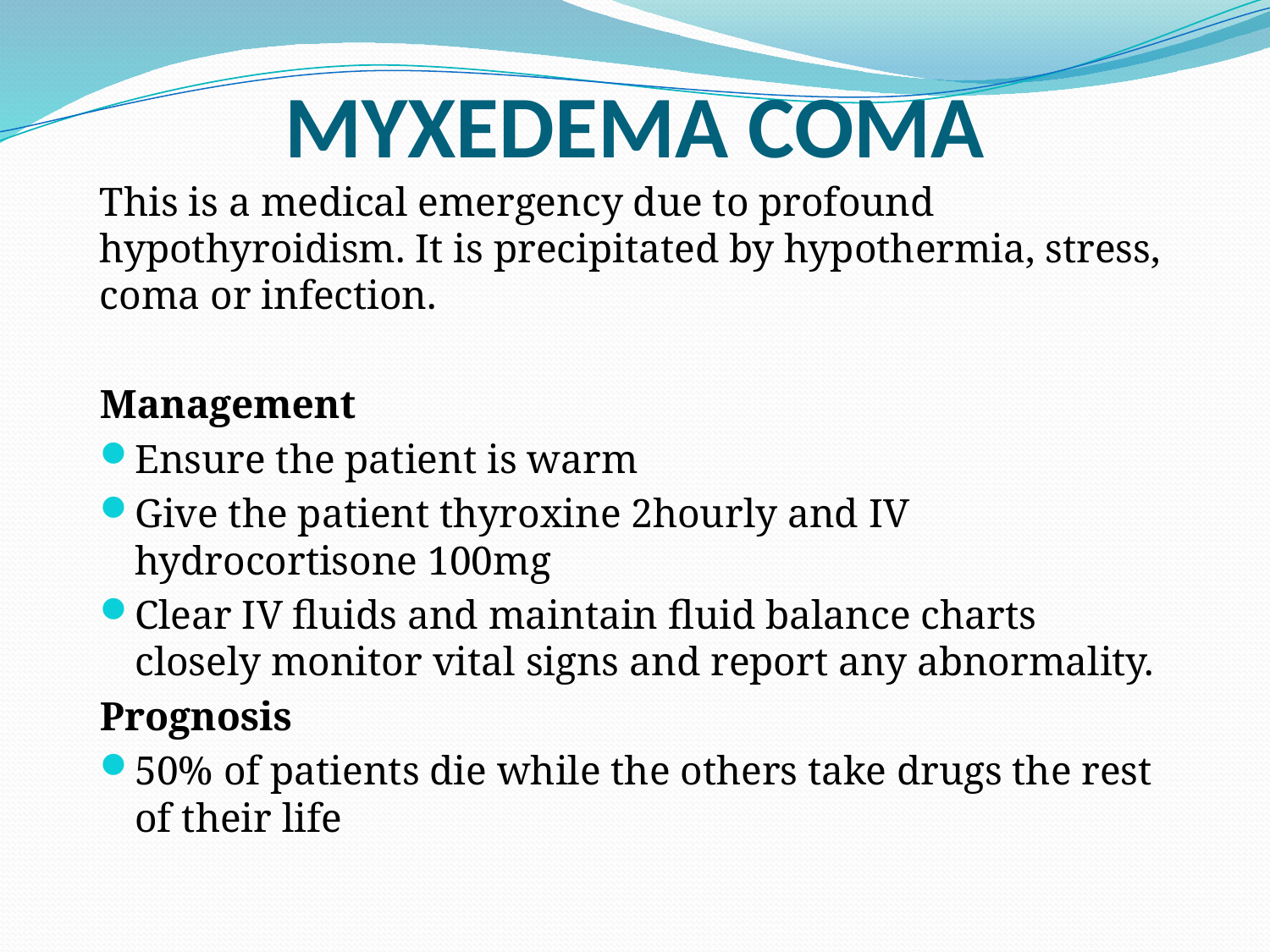

# MYXEDEMA COMA
This is a medical emergency due to profound hypothyroidism. It is precipitated by hypothermia, stress, coma or infection.

Management
Ensure the patient is warm
Give the patient thyroxine 2hourly and IV hydrocortisone 100mg
Clear IV fluids and maintain fluid balance charts closely monitor vital signs and report any abnormality.
Prognosis
50% of patients die while the others take drugs the rest of their life